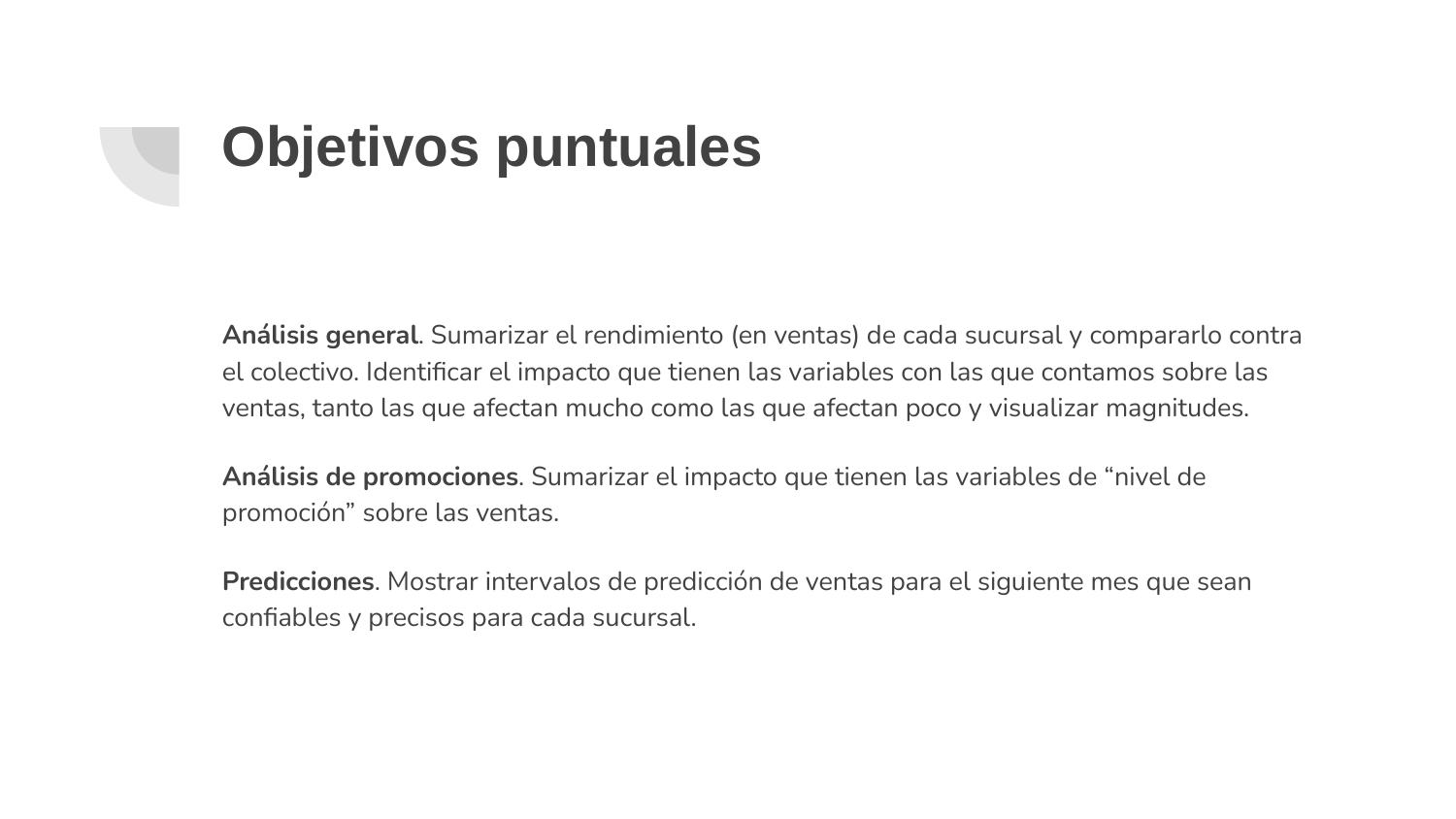

# Objetivos puntuales
Análisis general. Sumarizar el rendimiento (en ventas) de cada sucursal y compararlo contra el colectivo. Identificar el impacto que tienen las variables con las que contamos sobre las ventas, tanto las que afectan mucho como las que afectan poco y visualizar magnitudes.
Análisis de promociones. Sumarizar el impacto que tienen las variables de “nivel de promoción” sobre las ventas.
Predicciones. Mostrar intervalos de predicción de ventas para el siguiente mes que sean confiables y precisos para cada sucursal.